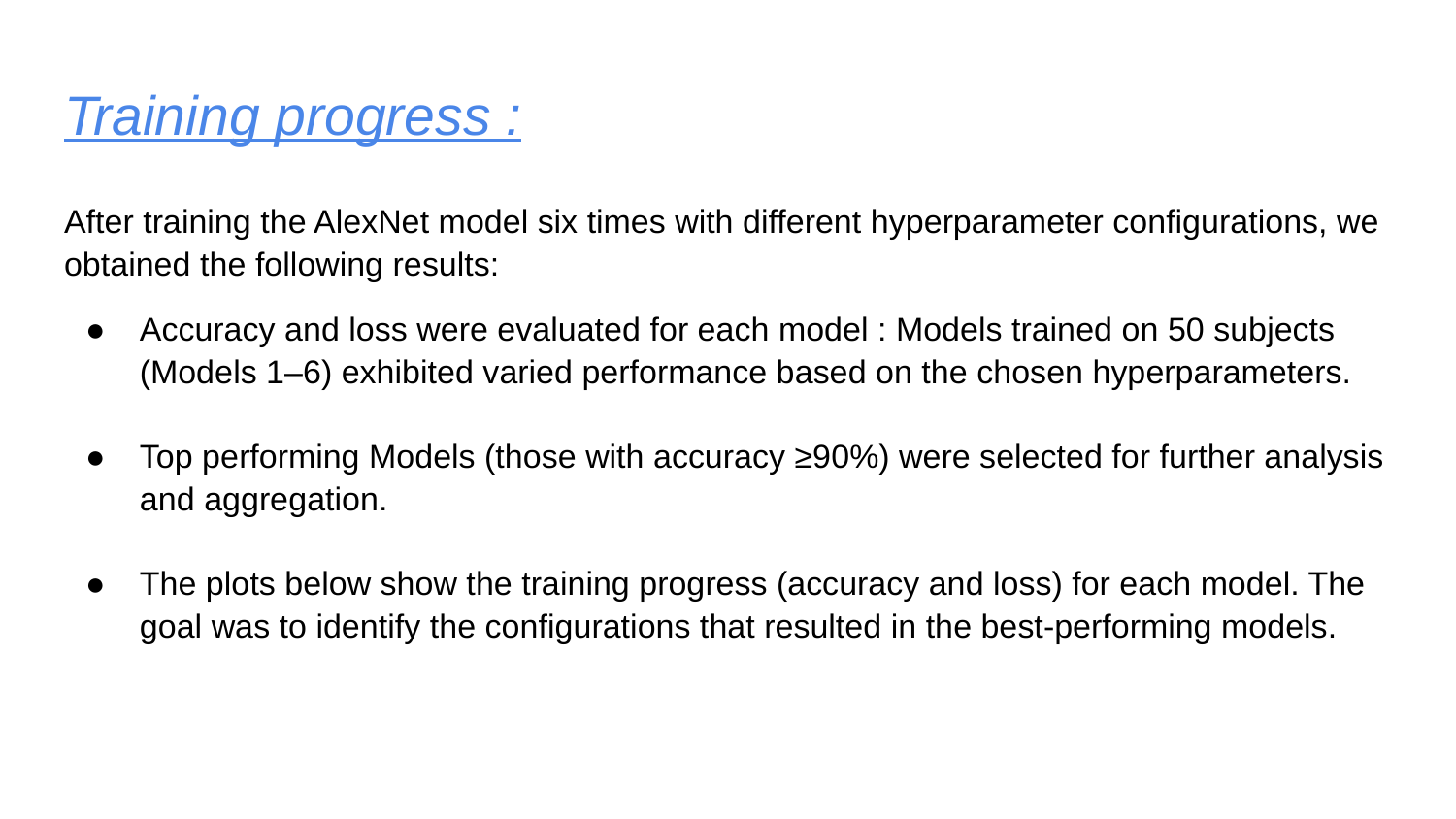

# Training progress :
After training the AlexNet model six times with different hyperparameter configurations, we obtained the following results:
Accuracy and loss were evaluated for each model : Models trained on 50 subjects (Models 1–6) exhibited varied performance based on the chosen hyperparameters.
Top performing Models (those with accuracy ≥90%) were selected for further analysis and aggregation.
The plots below show the training progress (accuracy and loss) for each model. The goal was to identify the configurations that resulted in the best-performing models.